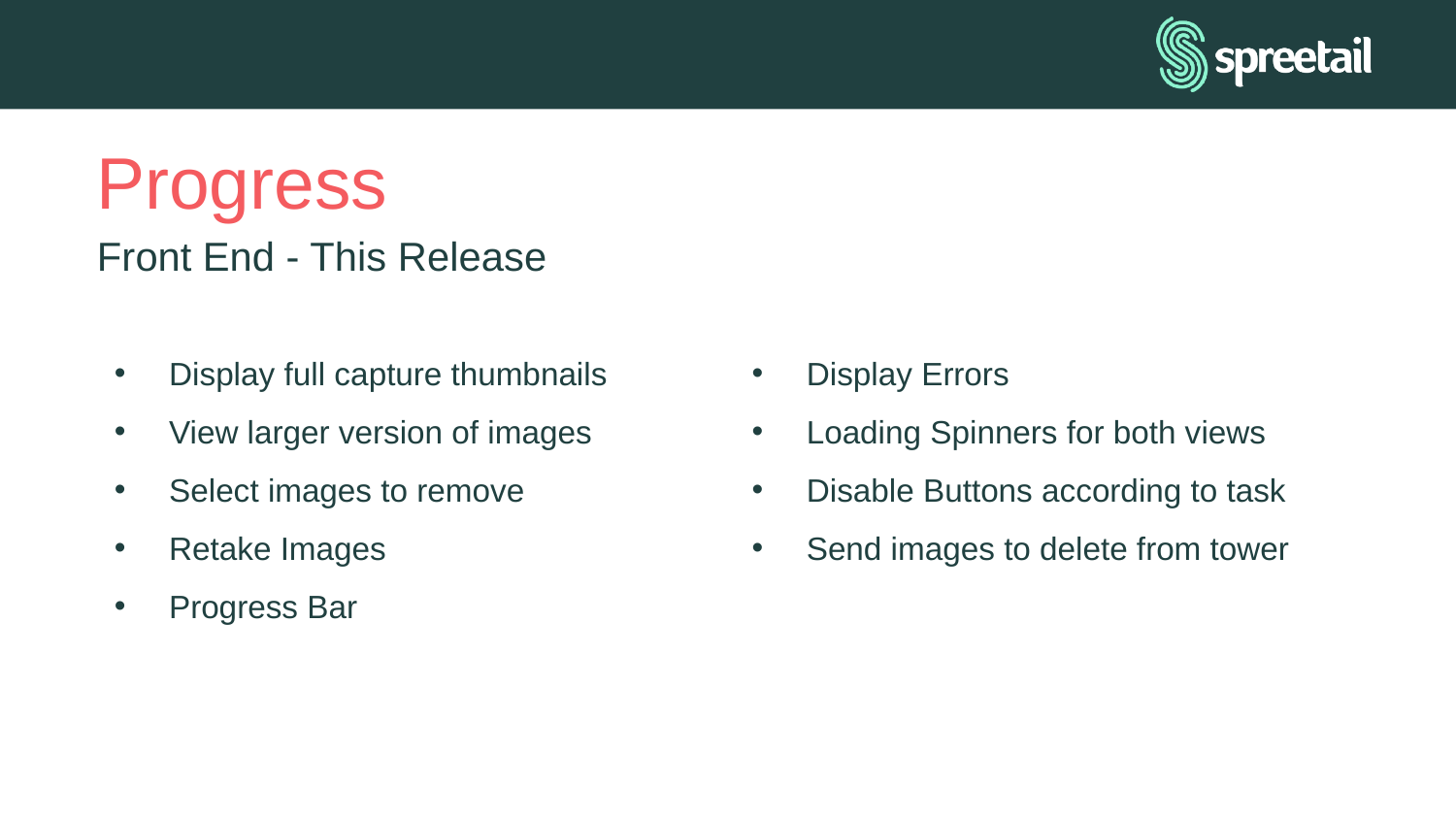

# Progress
Front End - This Release
Display full capture thumbnails
View larger version of images
Select images to remove
Retake Images
Progress Bar
Display Errors
Loading Spinners for both views
Disable Buttons according to task
Send images to delete from tower